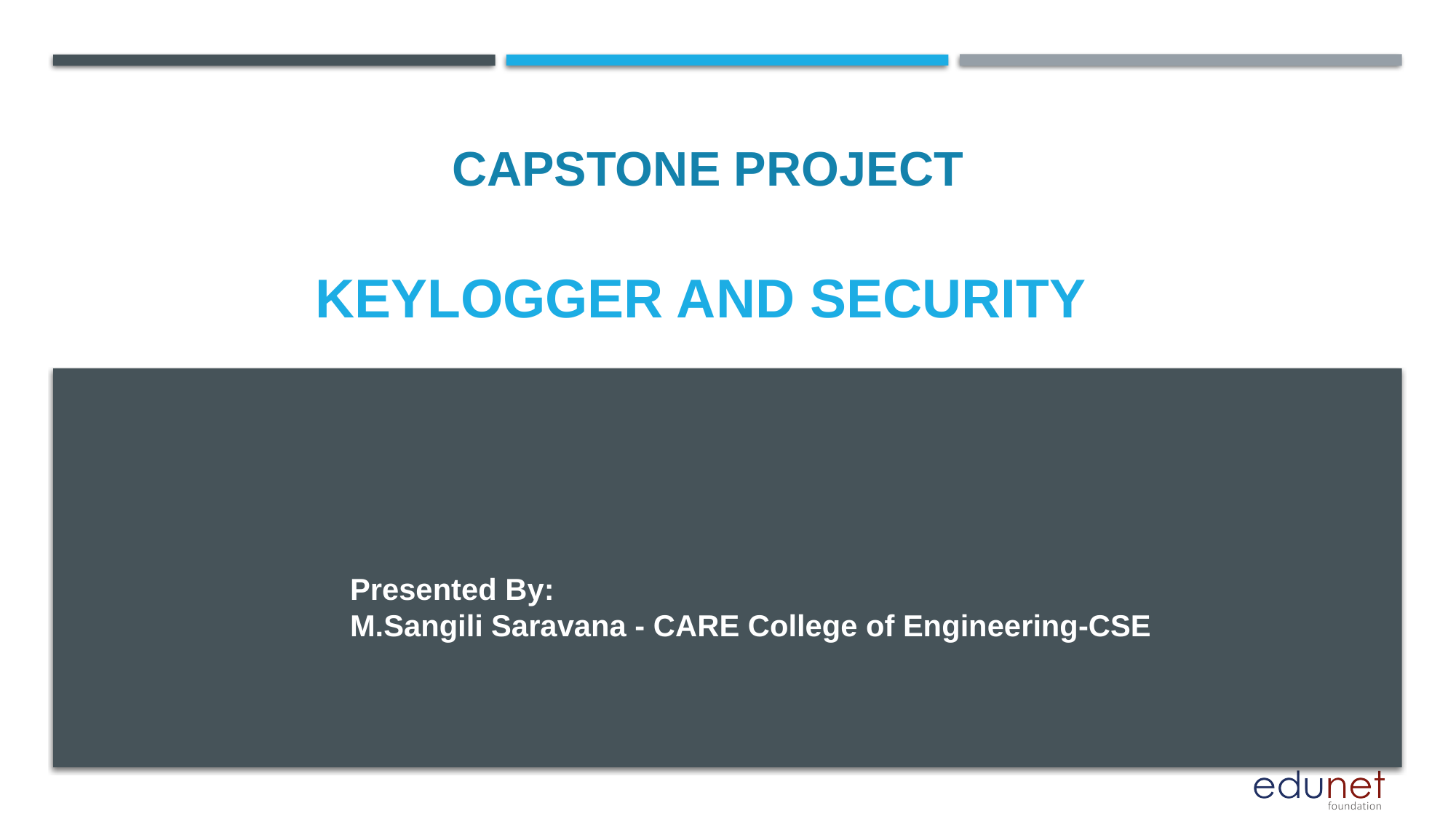

CAPSTONE PROJECT
# KEYLOGGER and security
Presented By:
M.Sangili Saravana - CARE College of Engineering-CSE